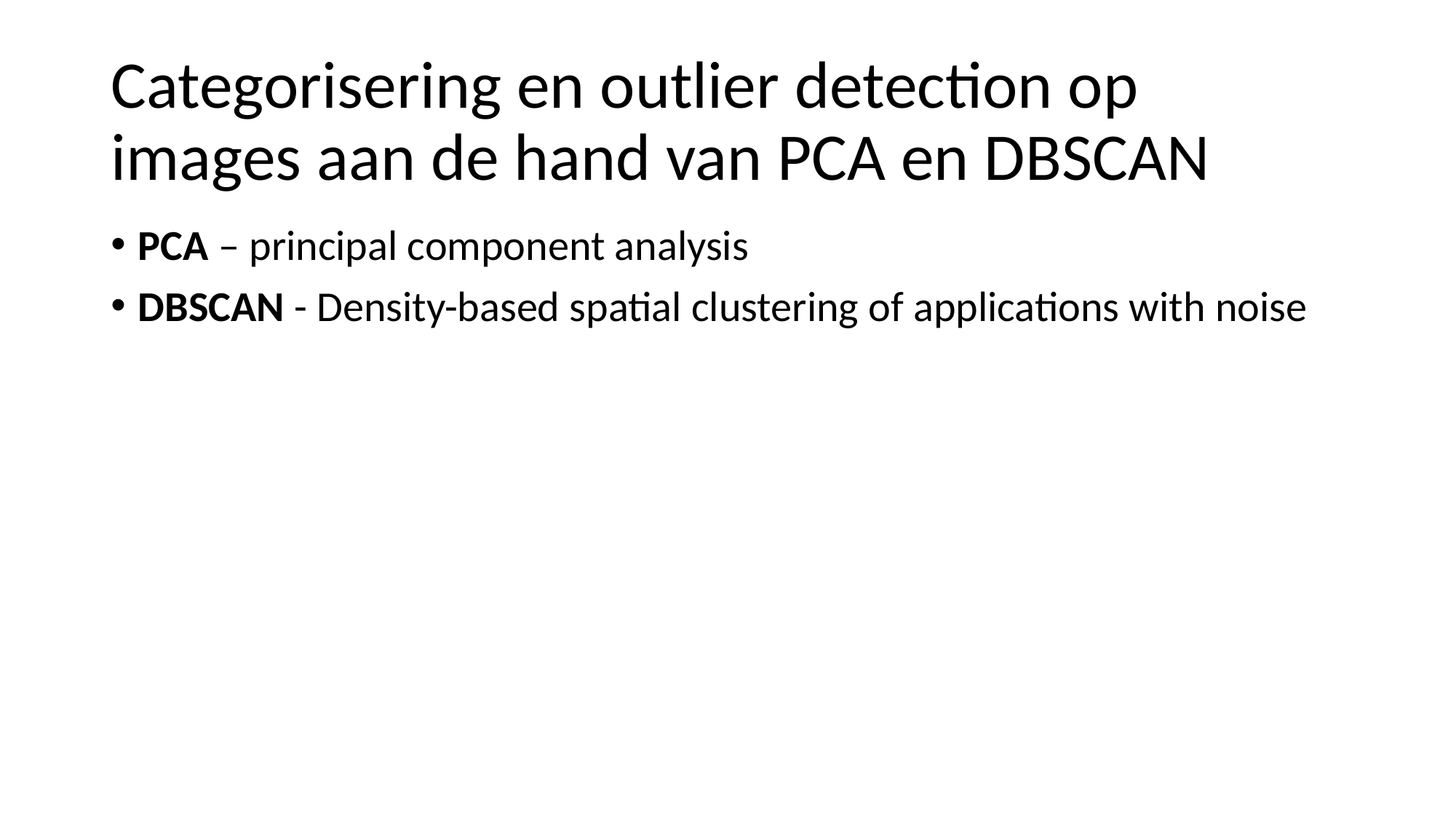

# Categorisering en outlier detection op images aan de hand van PCA en DBSCAN
PCA – principal component analysis
DBSCAN - Density-based spatial clustering of applications with noise